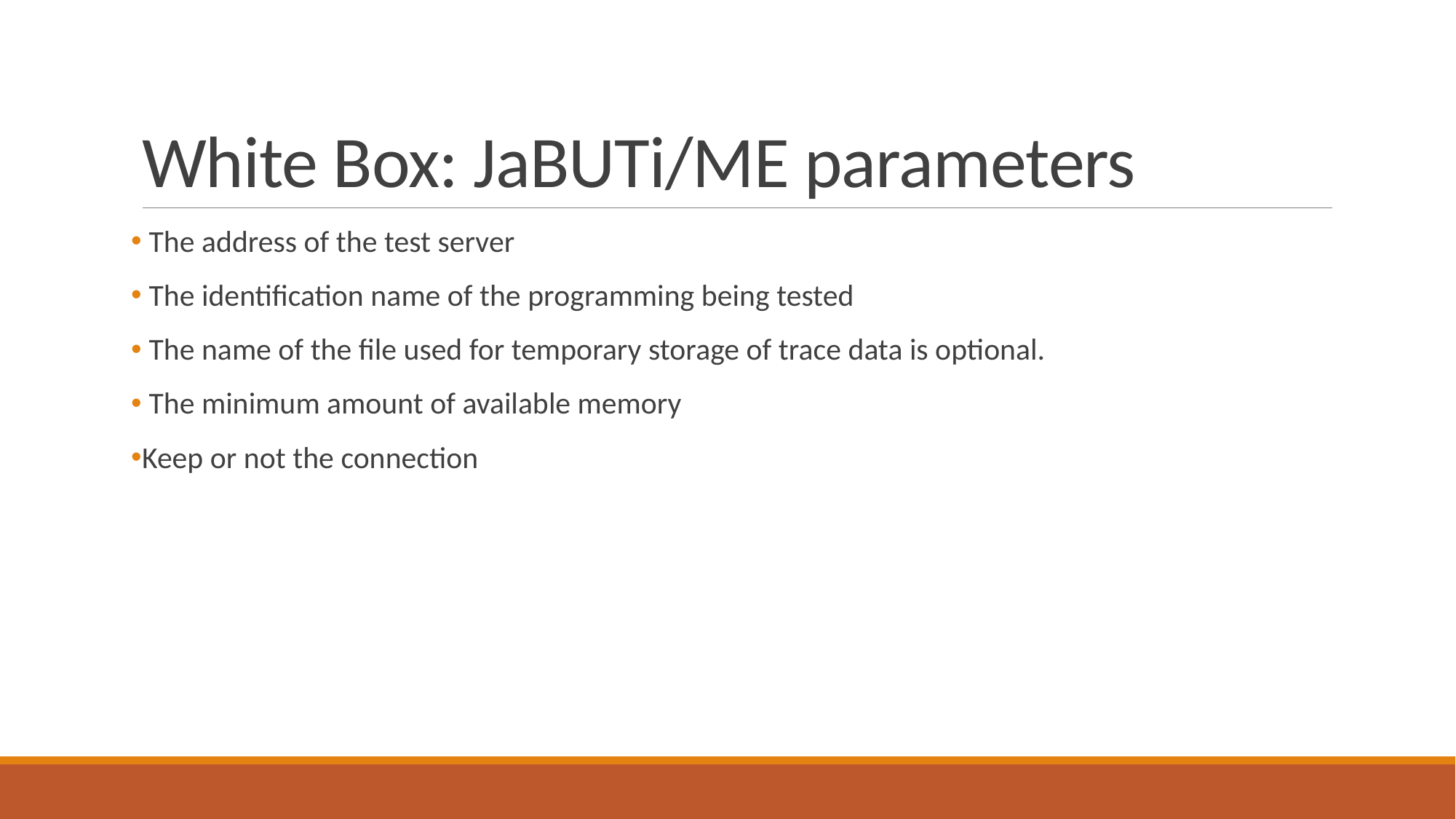

# White Box: JaBUTi/ME parameters
 The address of the test server
 The identification name of the programming being tested
 The name of the file used for temporary storage of trace data is optional.
 The minimum amount of available memory
Keep or not the connection